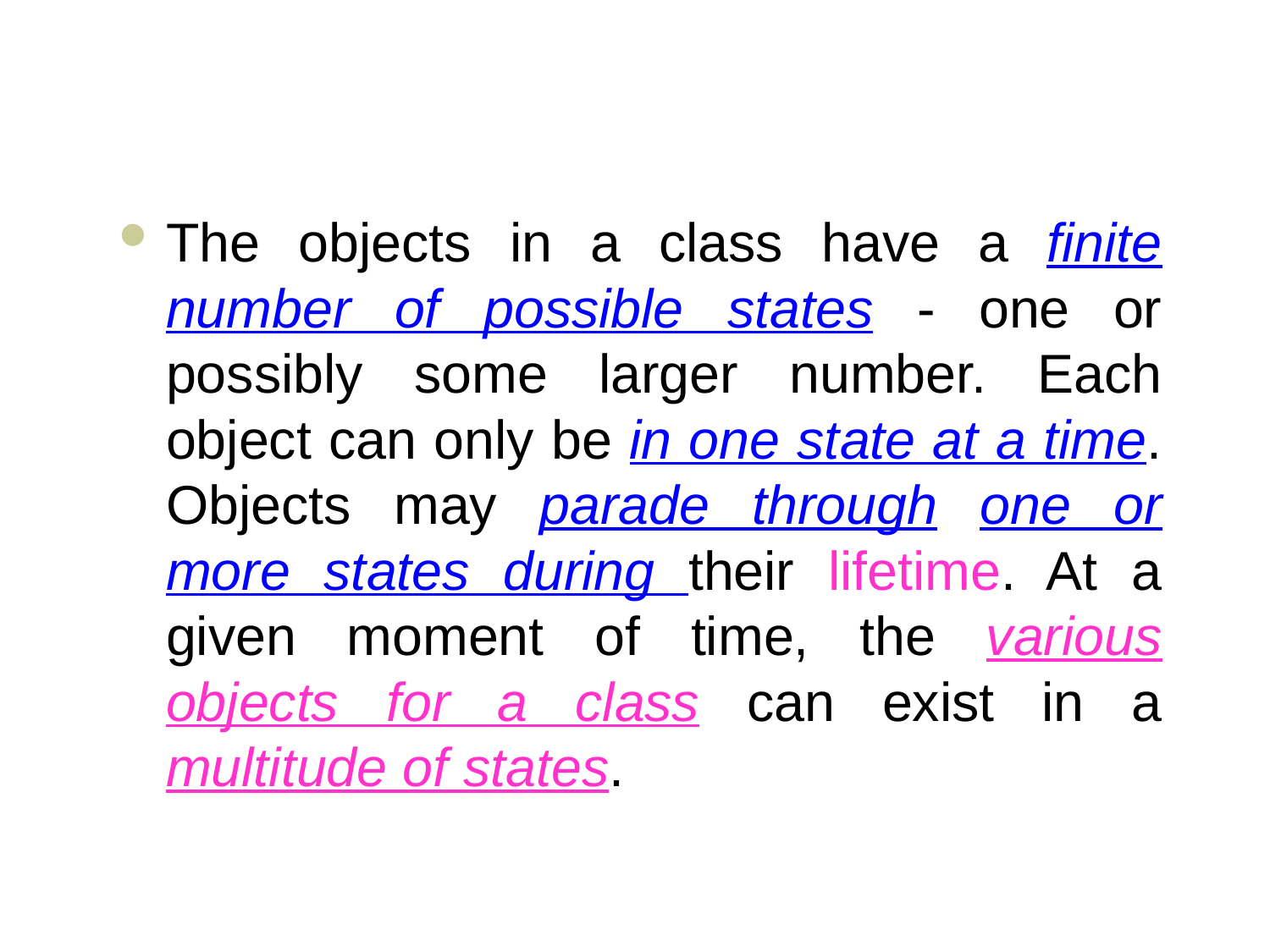

#
The objects in a class have a finite number of possible states - one or possibly some larger number. Each object can only be in one state at a time. Objects may parade through one or more states during their lifetime. At a given moment of time, the various objects for a class can exist in a multitude of states.